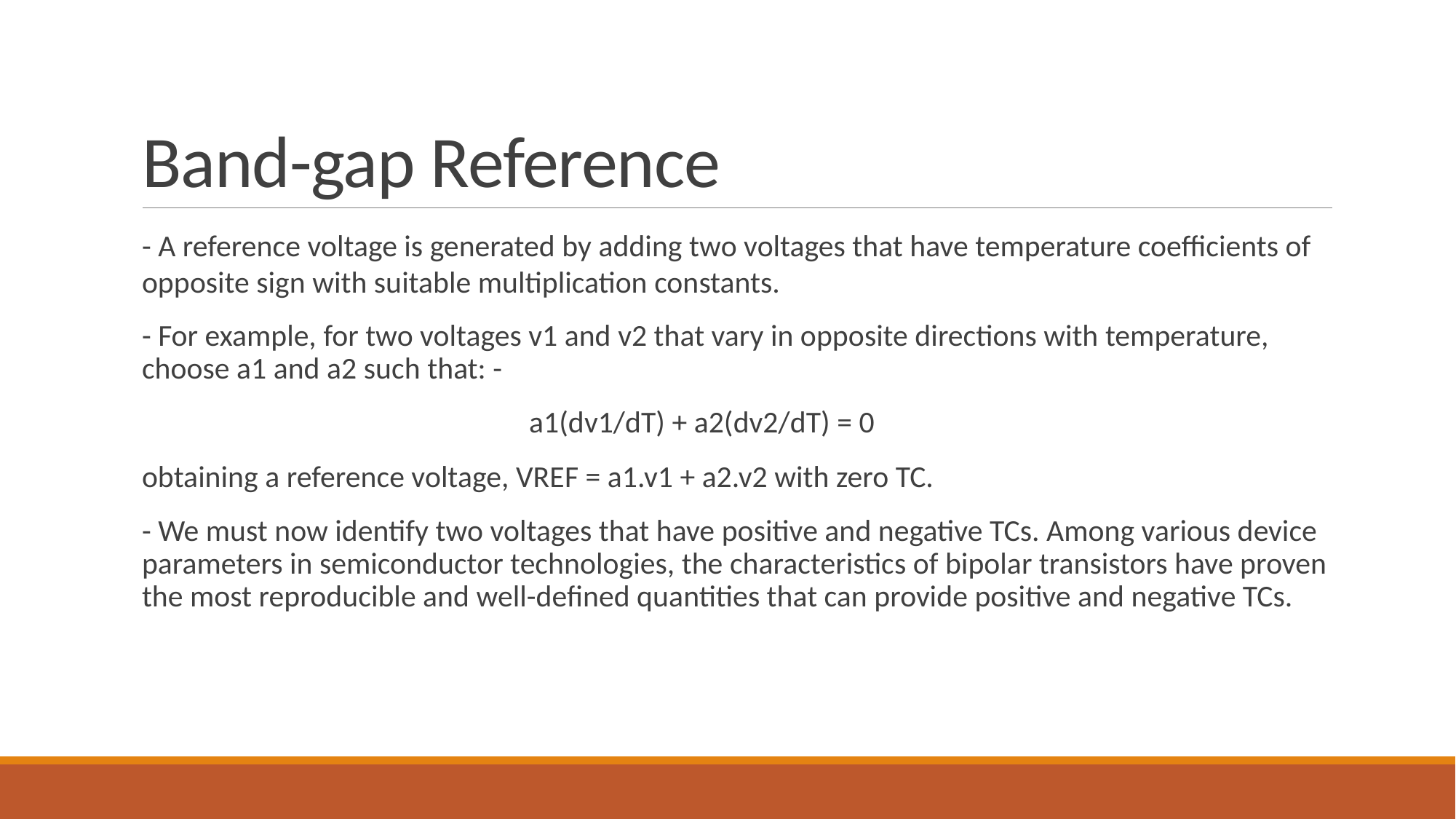

# Band-gap Reference
- A reference voltage is generated by adding two voltages that have temperature coefficients of opposite sign with suitable multiplication constants.
- For example, for two voltages v1 and v2 that vary in opposite directions with temperature, choose a1 and a2 such that: -
                                                        a1(dv1/dT) + a2(dv2/dT) = 0
obtaining a reference voltage, VREF = a1.v1 + a2.v2 with zero TC.
- We must now identify two voltages that have positive and negative TCs. Among various device parameters in semiconductor technologies, the characteristics of bipolar transistors have proven the most reproducible and well-defined quantities that can provide positive and negative TCs.